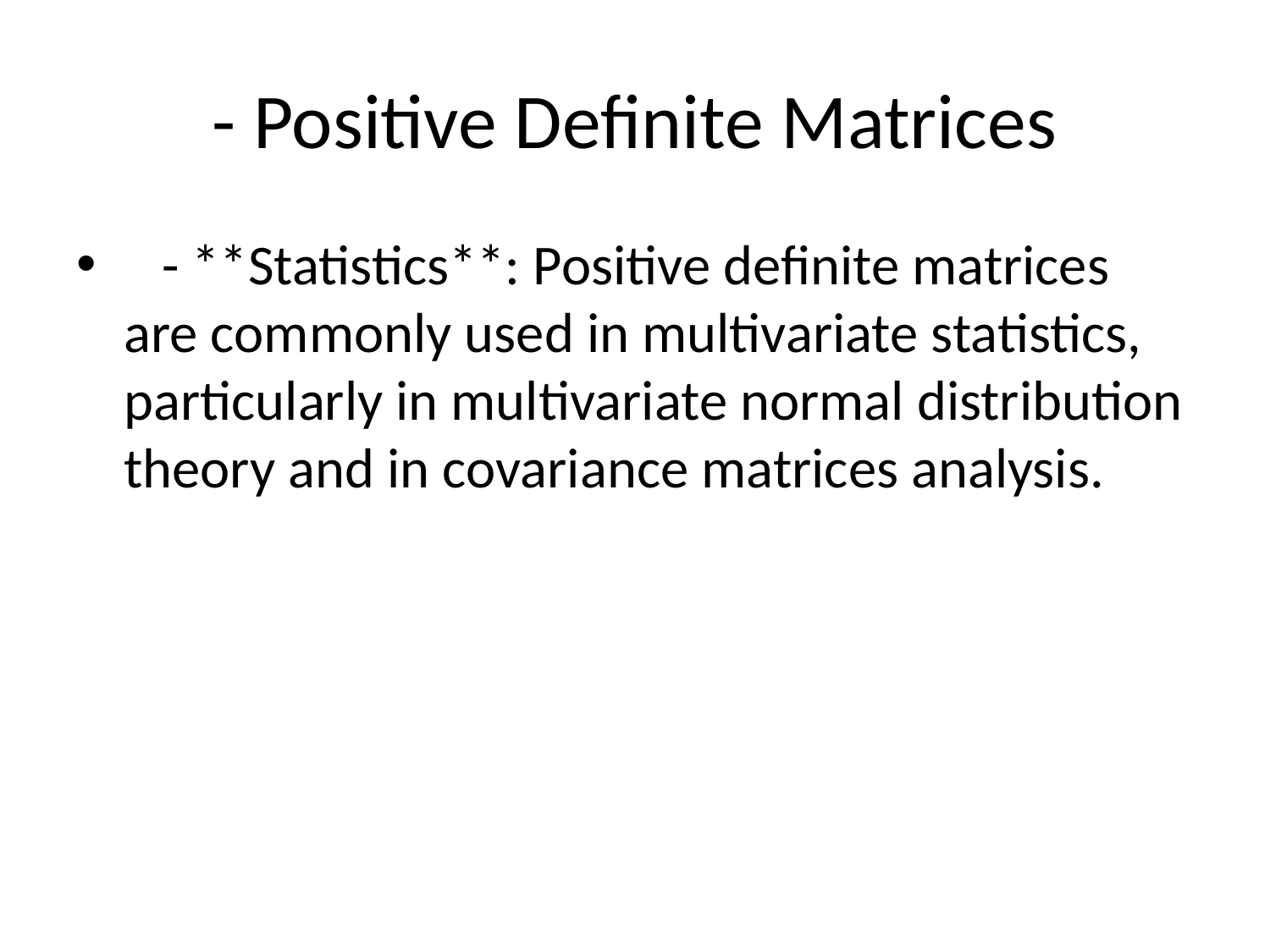

# - Positive Definite Matrices
   - **Statistics**: Positive definite matrices are commonly used in multivariate statistics, particularly in multivariate normal distribution theory and in covariance matrices analysis.